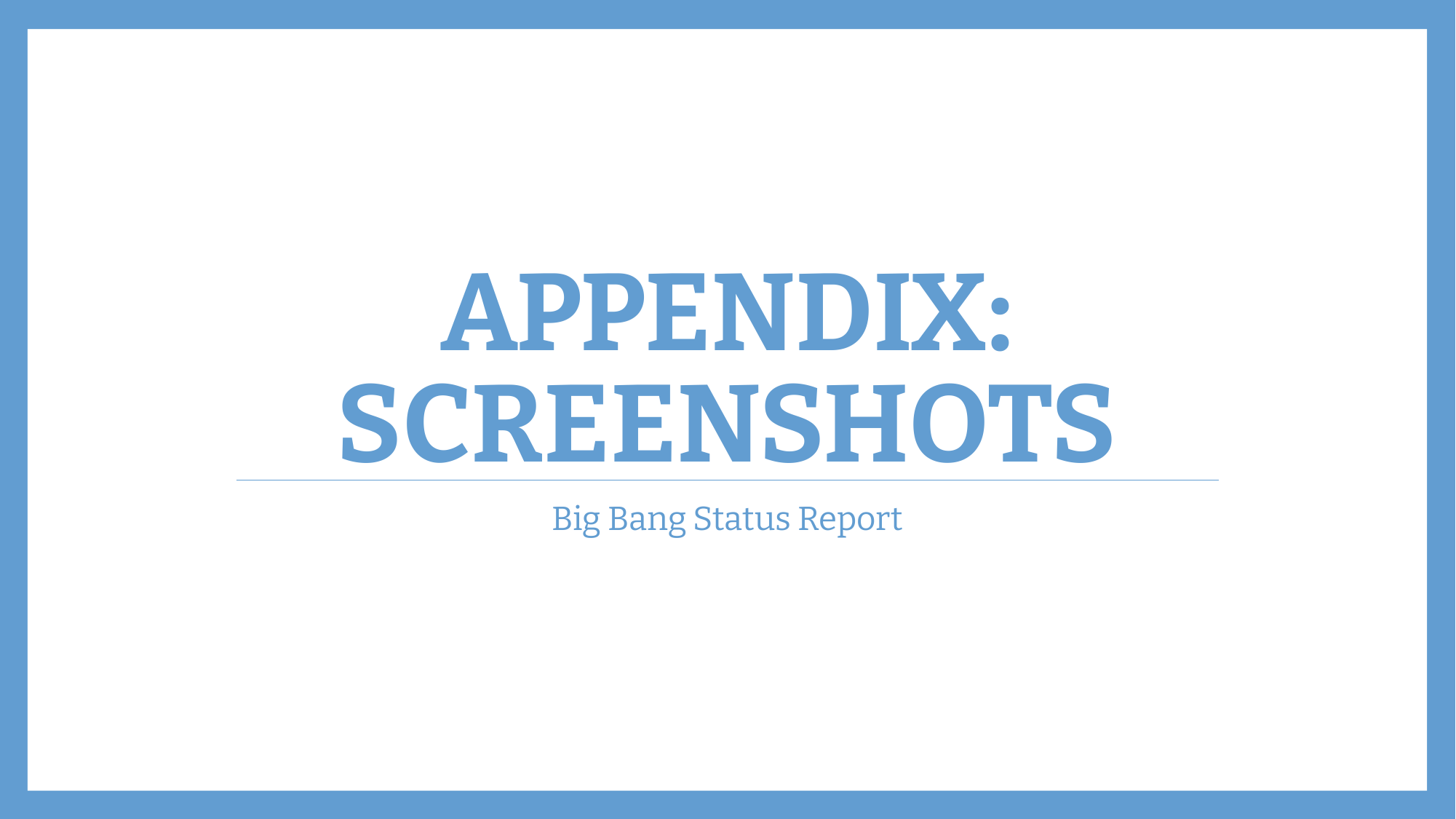

# APPENDIX: Screenshots
Big Bang Status Report